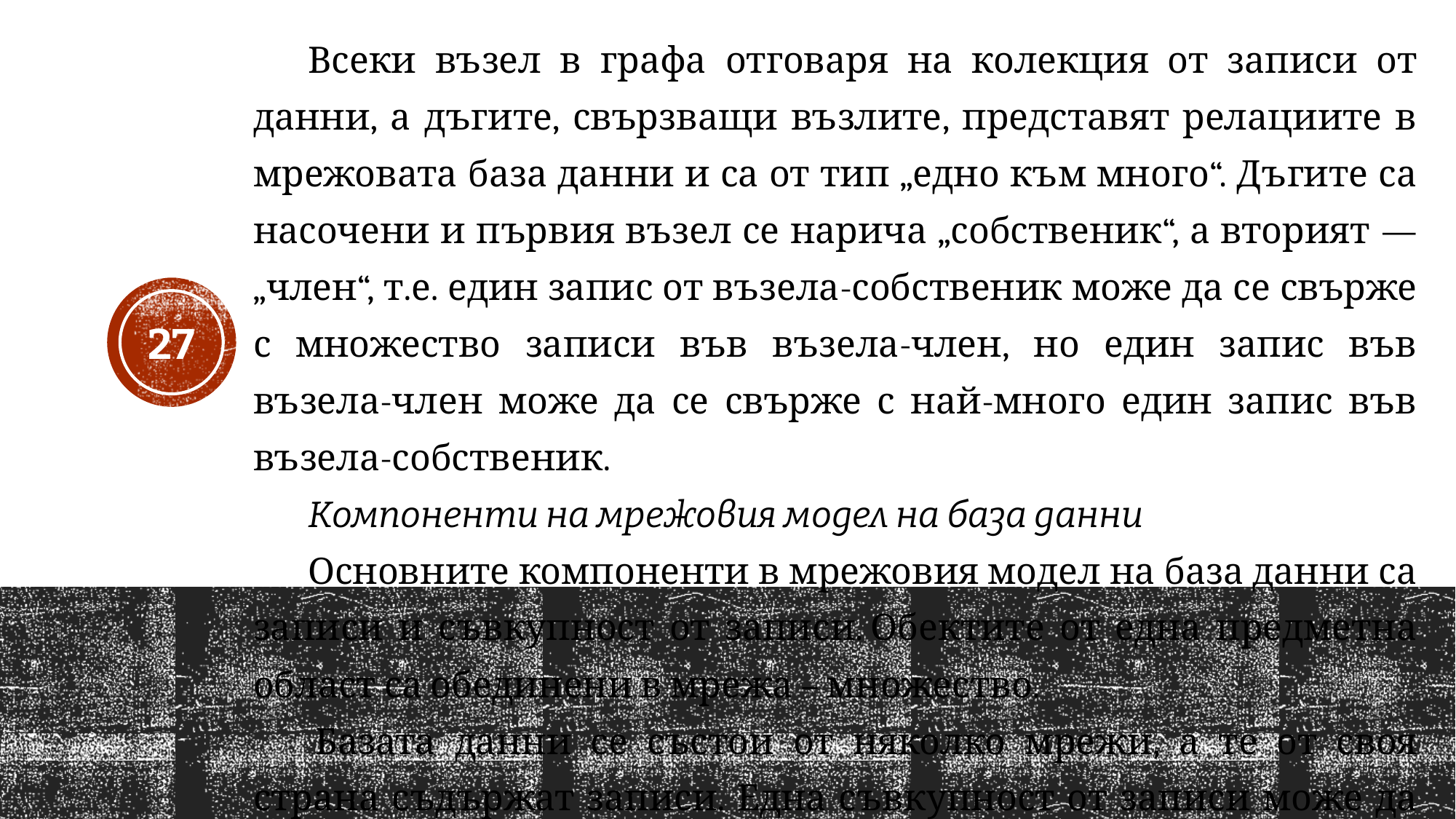

Всеки възел в графа отговаря на колекция от записи от данни, а дъгите, свързващи възлите, представят релациите в мрежовата база данни и са от тип „едно към много“. Дъгите са насочени и първия възел се нарича „собственик“, а вторият — „член“, т.е. един запис от възела-собственик може да се свърже с множество записи във възела-член, но един запис във възела-член може да се свърже с най-много един запис във възела-собственик.
Компоненти на мрежовия модел на база данни
Основните компоненти в мрежовия модел на база данни са записи и съвкупност от записи. Обектите от една предметна област са обединени в мрежа – множество.
 Базата данни се състои от няколко мрежи, а те от своя страна съдържат записи. Една съвкупност от записи може да принадлежи на няколко мрежи.

27